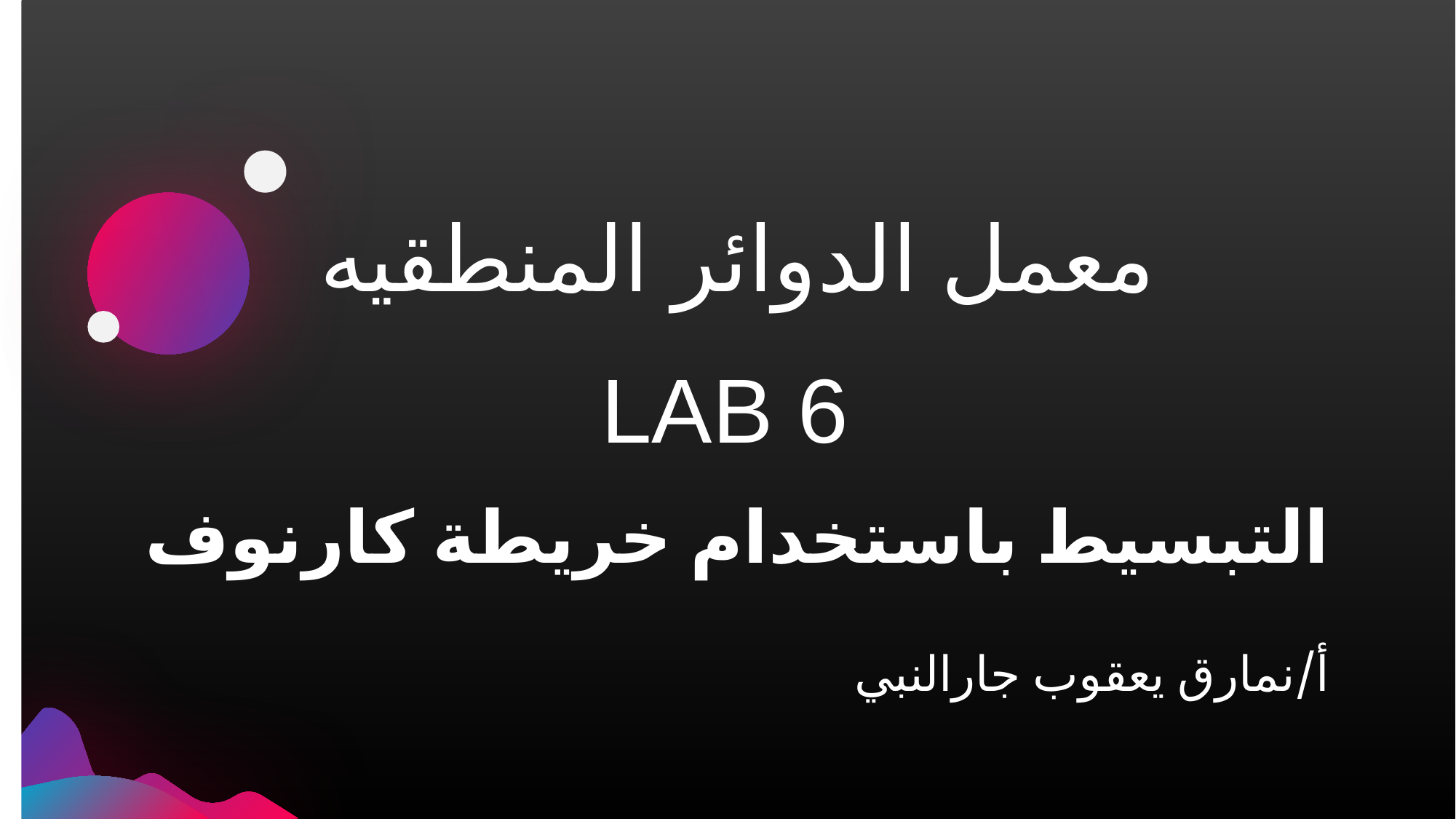

# معمل الدوائر المنطقيه LAB 6
التبسيط باستخدام خريطة كارنوف
أ/نمارق يعقوب جارالنبي